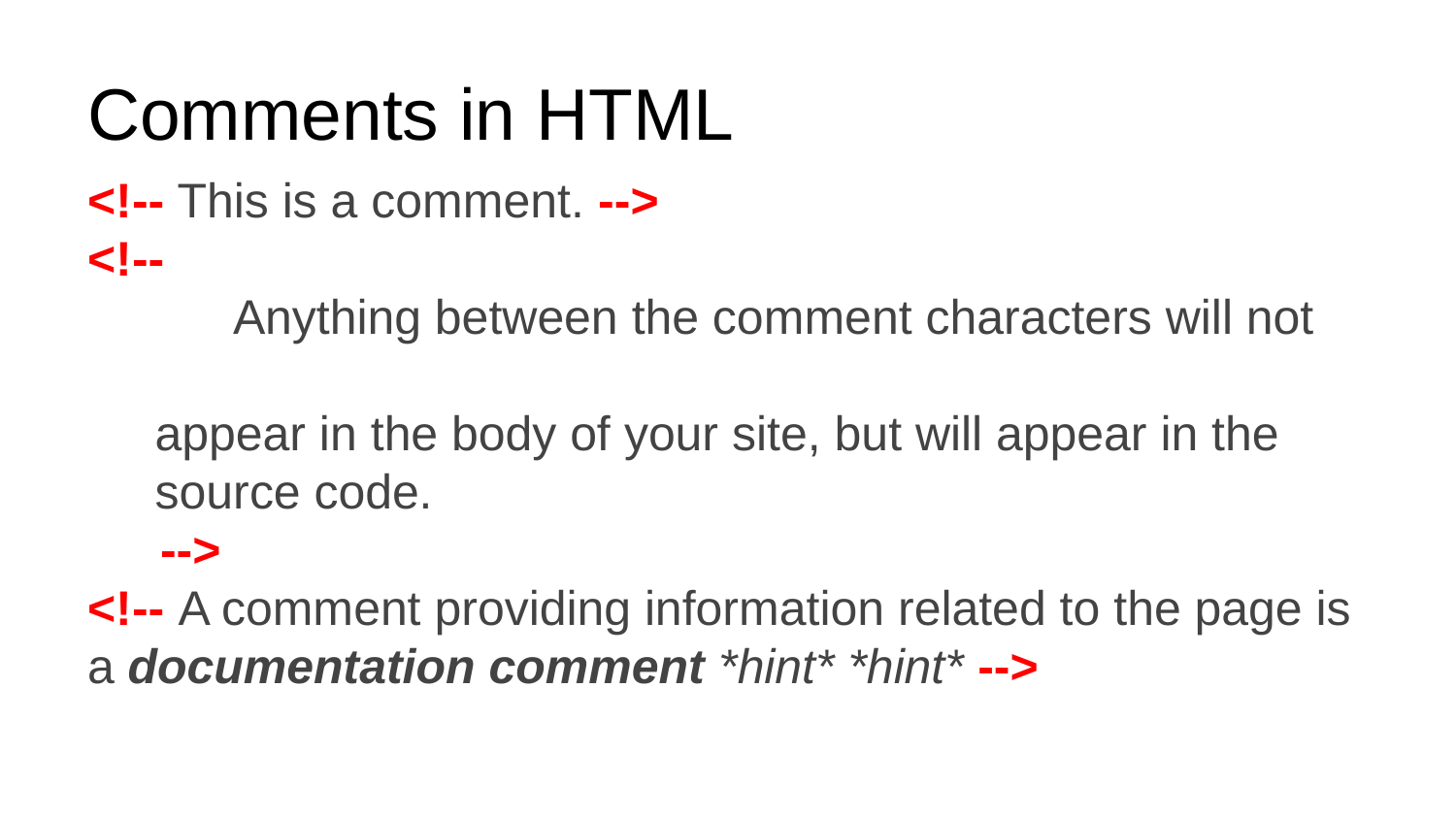

# Comments in HTML
<!-- This is a comment. -->
<!--
	Anything between the comment characters will not
     appear in the body of your site, but will appear in the
     source code.
-->
<!-- A comment providing information related to the page is a documentation comment *hint* *hint* -->